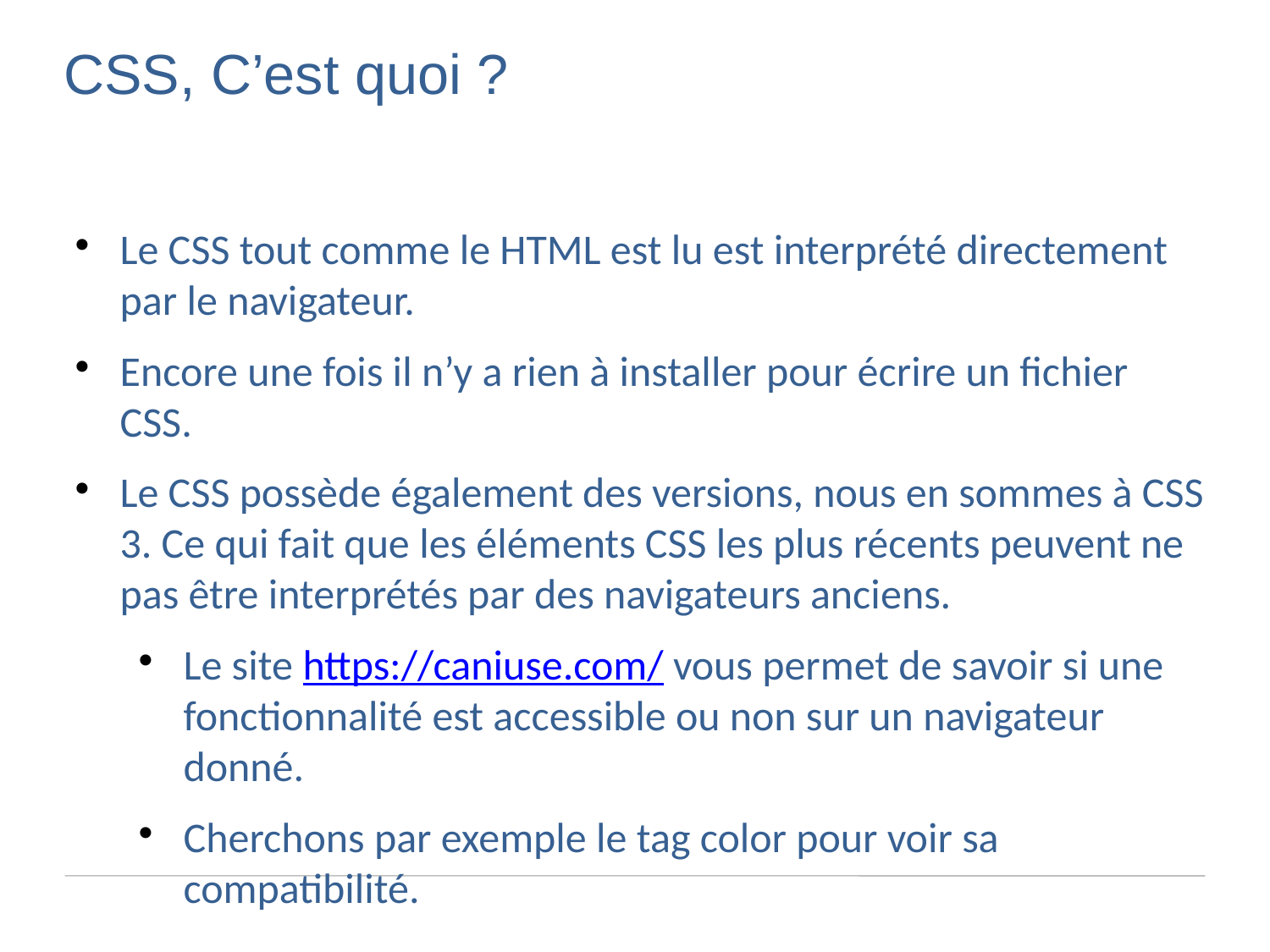

CSS, C’est quoi ?
Le CSS tout comme le HTML est lu est interprété directement par le navigateur.
Encore une fois il n’y a rien à installer pour écrire un fichier CSS.
Le CSS possède également des versions, nous en sommes à CSS 3. Ce qui fait que les éléments CSS les plus récents peuvent ne pas être interprétés par des navigateurs anciens.
Le site https://caniuse.com/ vous permet de savoir si une fonctionnalité est accessible ou non sur un navigateur donné.
Cherchons par exemple le tag color pour voir sa compatibilité.